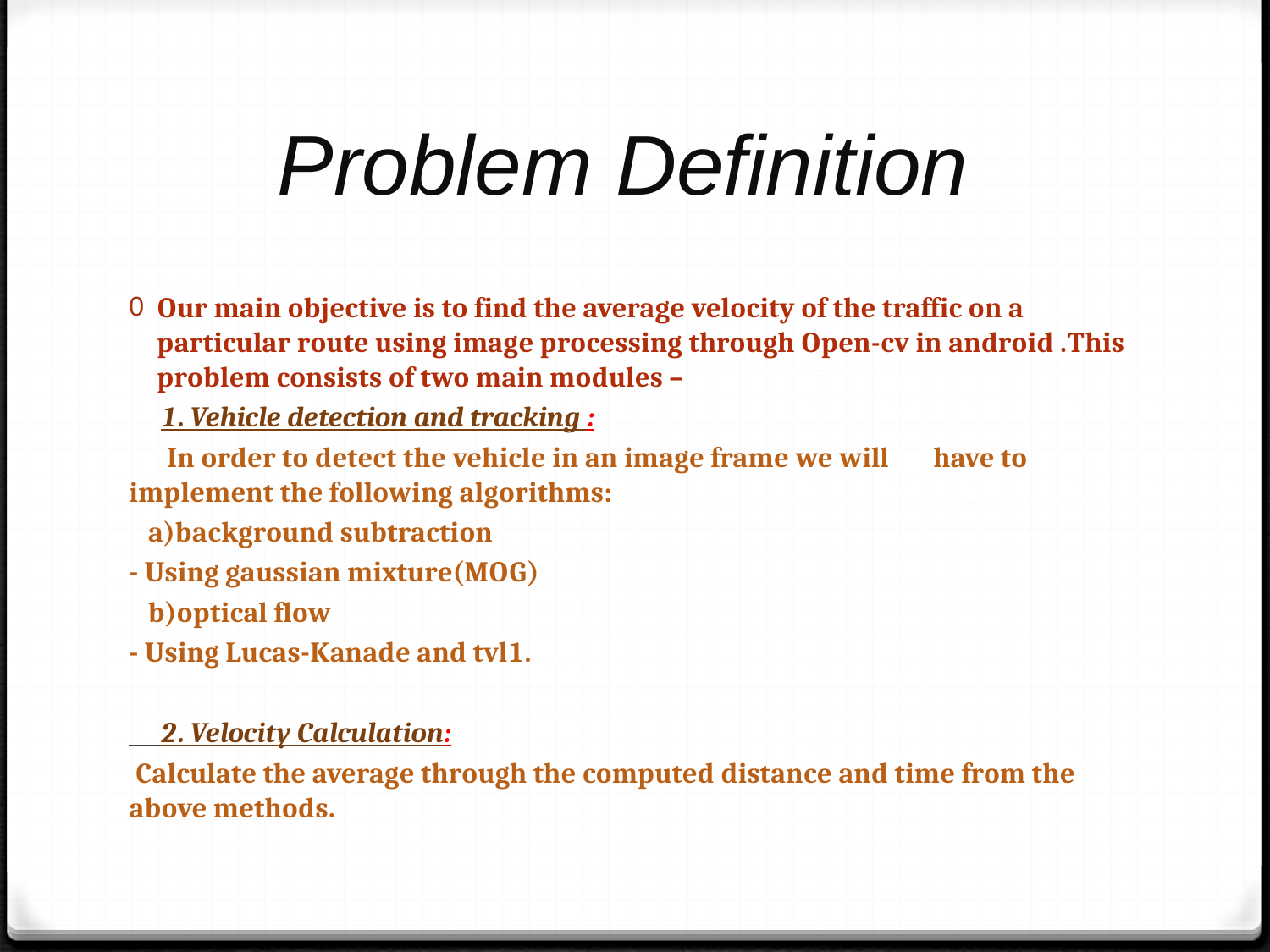

# Problem Definition
Our main objective is to find the average velocity of the traffic on a particular route using image processing through Open-cv in android .This problem consists of two main modules –
     1. Vehicle detection and tracking :
      In order to detect the vehicle in an image frame we will       have to  implement the following algorithms:
   a)background subtraction
- Using gaussian mixture(MOG)
   b)optical flow
- Using Lucas-Kanade and tvl1.

     2. Velocity Calculation:
 Calculate the average through the computed distance and time from the above methods.